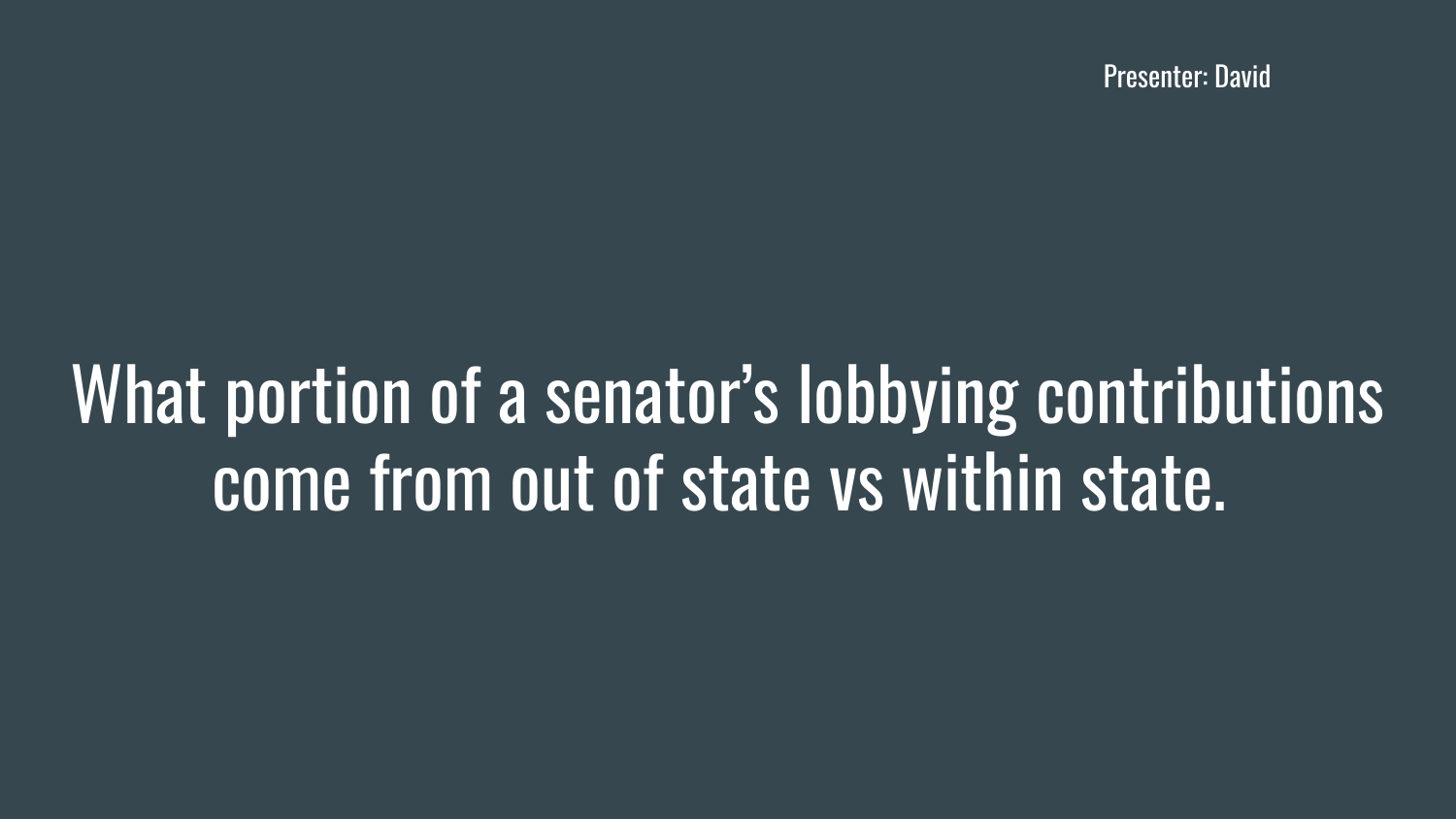

Presenter: David
# What portion of a senator’s lobbying contributions come from out of state vs within state.